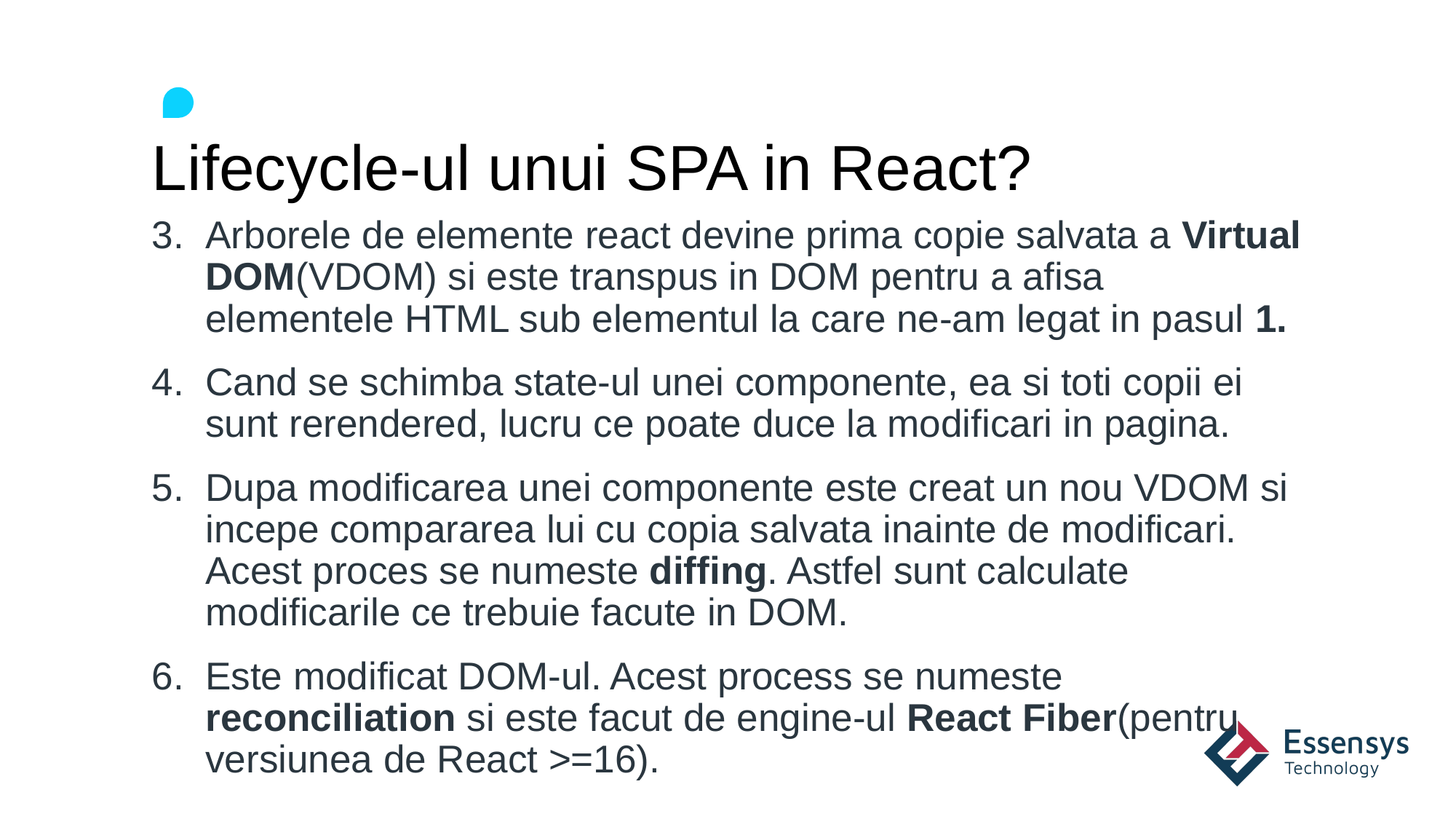

# Lifecycle-ul unui SPA in React?
Arborele de elemente react devine prima copie salvata a Virtual DOM(VDOM) si este transpus in DOM pentru a afisa elementele HTML sub elementul la care ne-am legat in pasul 1.
Cand se schimba state-ul unei componente, ea si toti copii ei sunt rerendered, lucru ce poate duce la modificari in pagina.
Dupa modificarea unei componente este creat un nou VDOM si incepe compararea lui cu copia salvata inainte de modificari. Acest proces se numeste diffing. Astfel sunt calculate modificarile ce trebuie facute in DOM.
Este modificat DOM-ul. Acest process se numeste reconciliation si este facut de engine-ul React Fiber(pentru versiunea de React >=16).